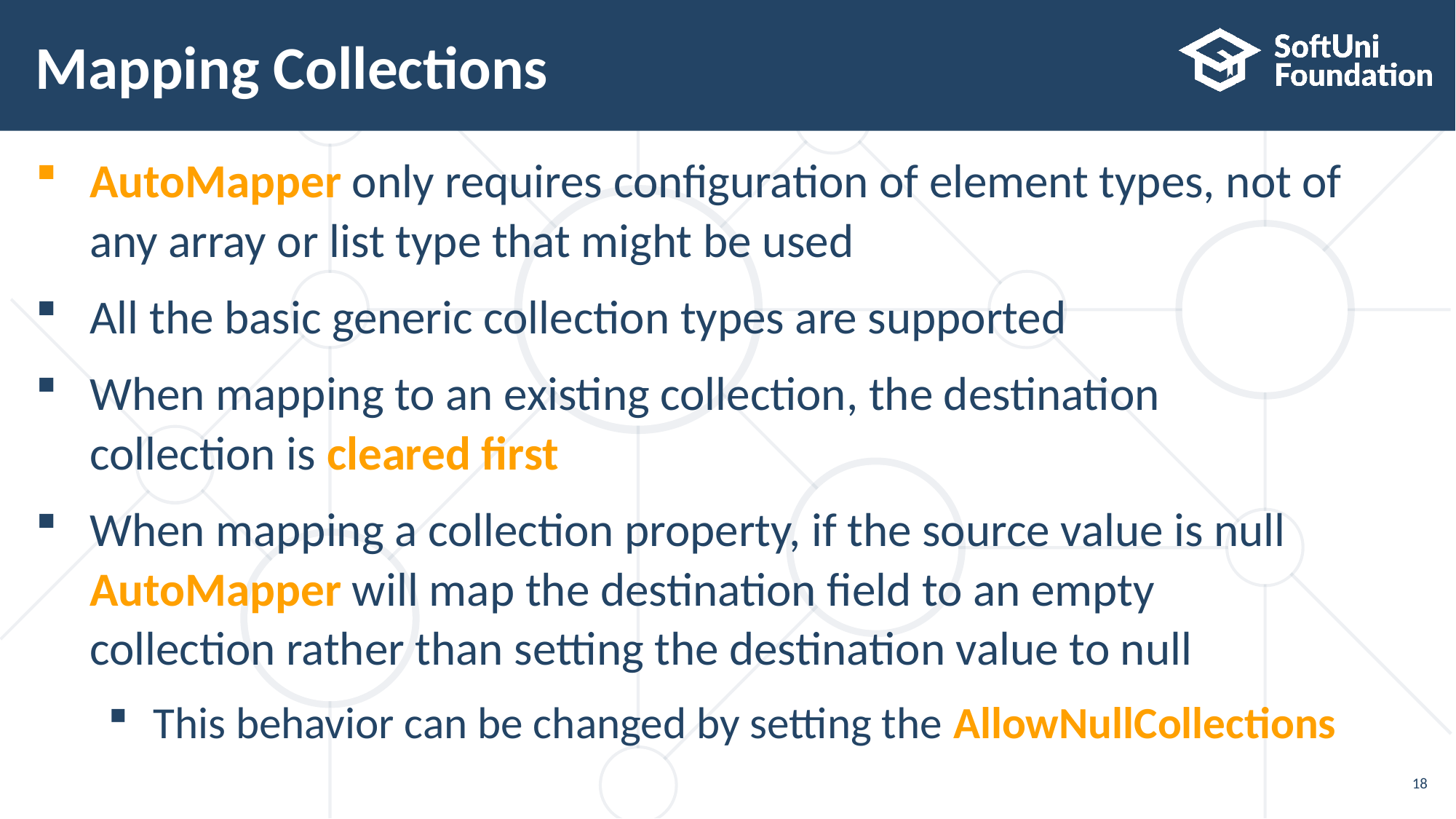

# Mapping Collections
AutoMapper only requires configuration of element types, not of any array or list type that might be used
All the basic generic collection types are supported
When mapping to an existing collection, the destination
collection is cleared first
When mapping a collection property, if the source value is null AutoMapper will map the destination field to an empty
collection rather than setting the destination value to null
This behavior can be changed by setting the AllowNullCollections
18